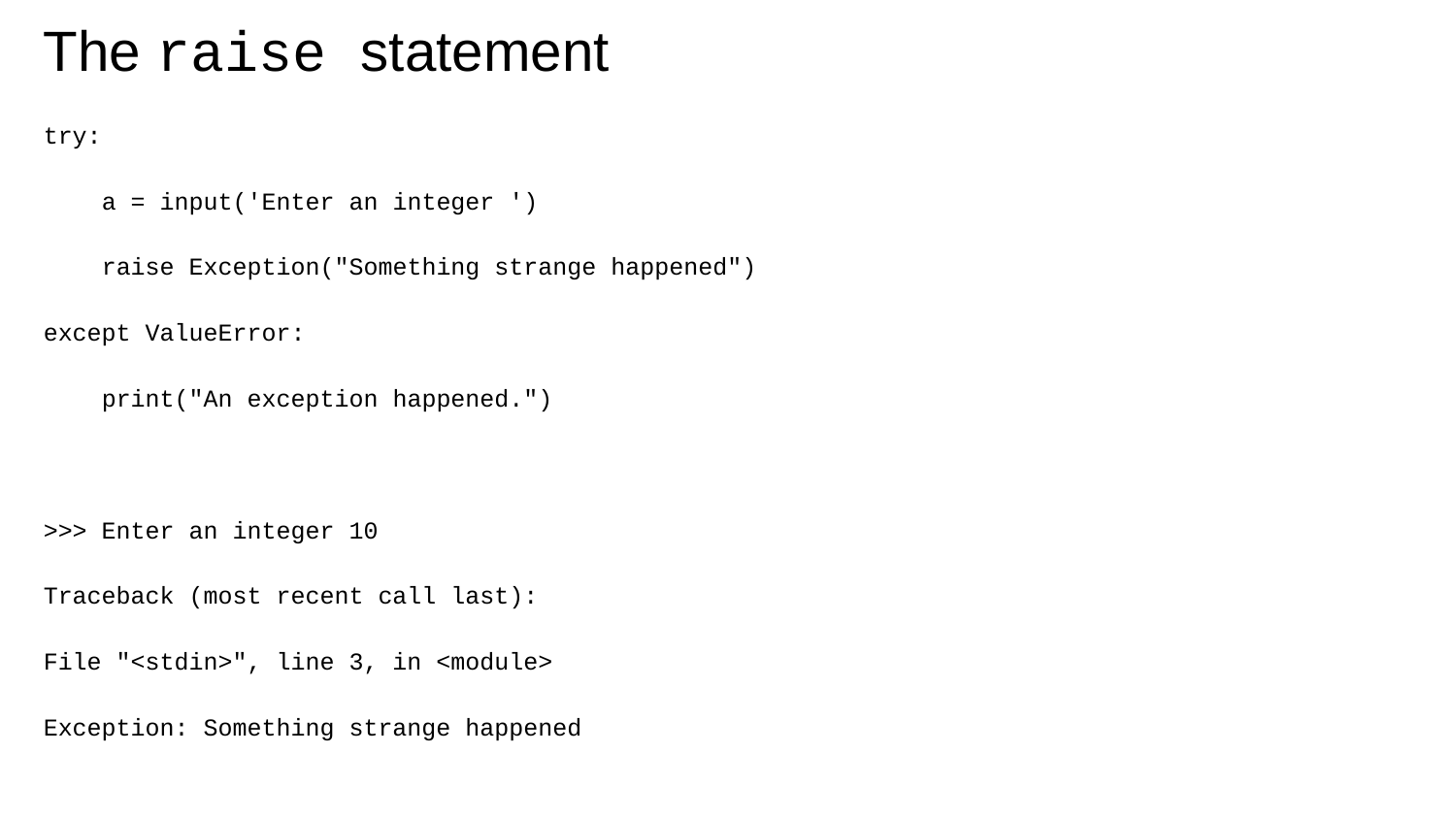

# The raise statement
try:
    a = input('Enter an integer ')
    raise Exception("Something strange happened")
except ValueError:
    print("An exception happened.")

>>> Enter an integer 10
Traceback (most recent call last):
File "<stdin>", line 3, in <module>
Exception: Something strange happened